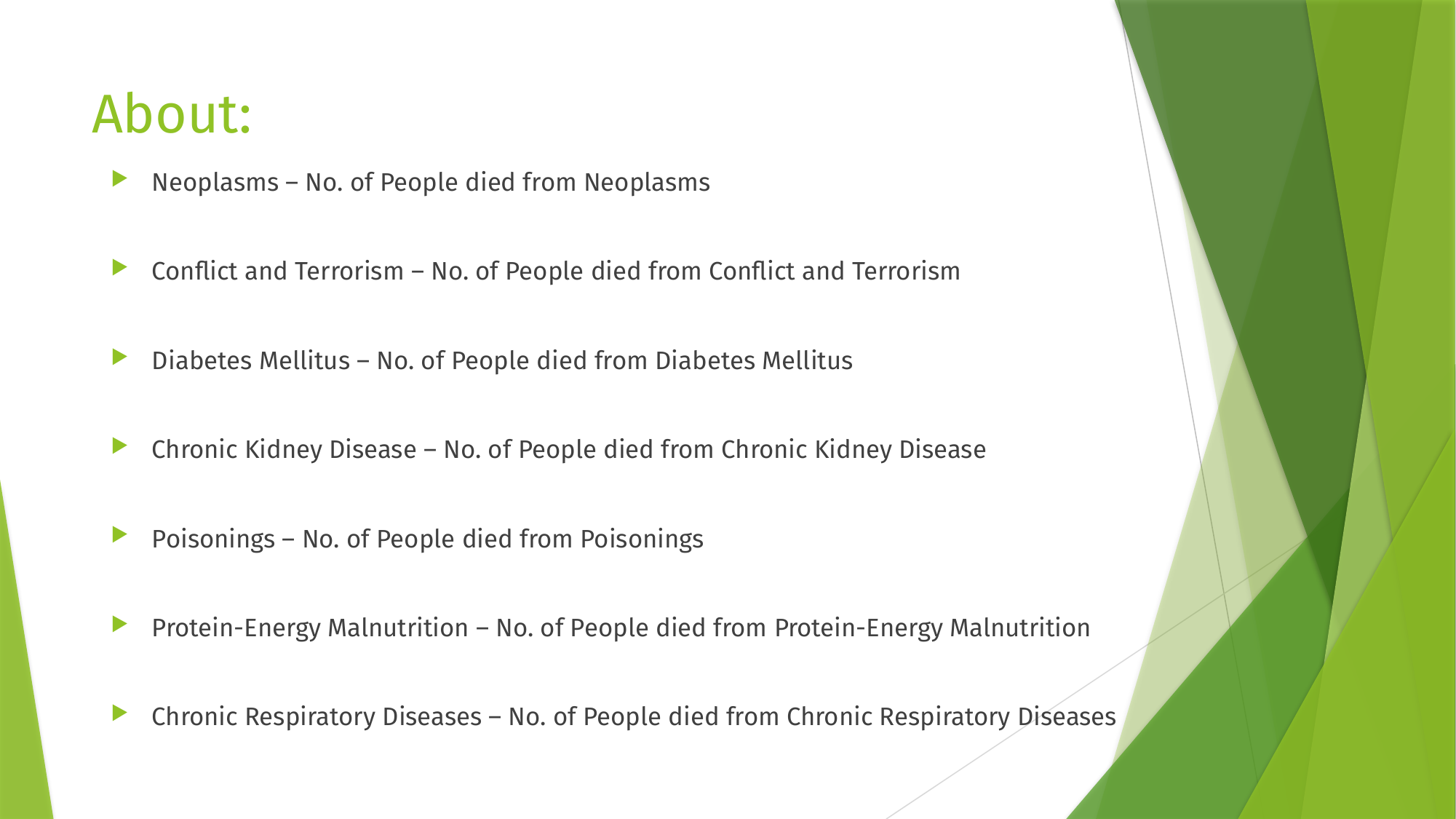

# About:
Neoplasms – No. of People died from Neoplasms

Conflict and Terrorism – No. of People died from Conflict and Terrorism

Diabetes Mellitus – No. of People died from Diabetes Mellitus

Chronic Kidney Disease – No. of People died from Chronic Kidney Disease

Poisonings – No. of People died from Poisonings

Protein-Energy Malnutrition – No. of People died from Protein-Energy Malnutrition

Chronic Respiratory Diseases – No. of People died from Chronic Respiratory Diseases